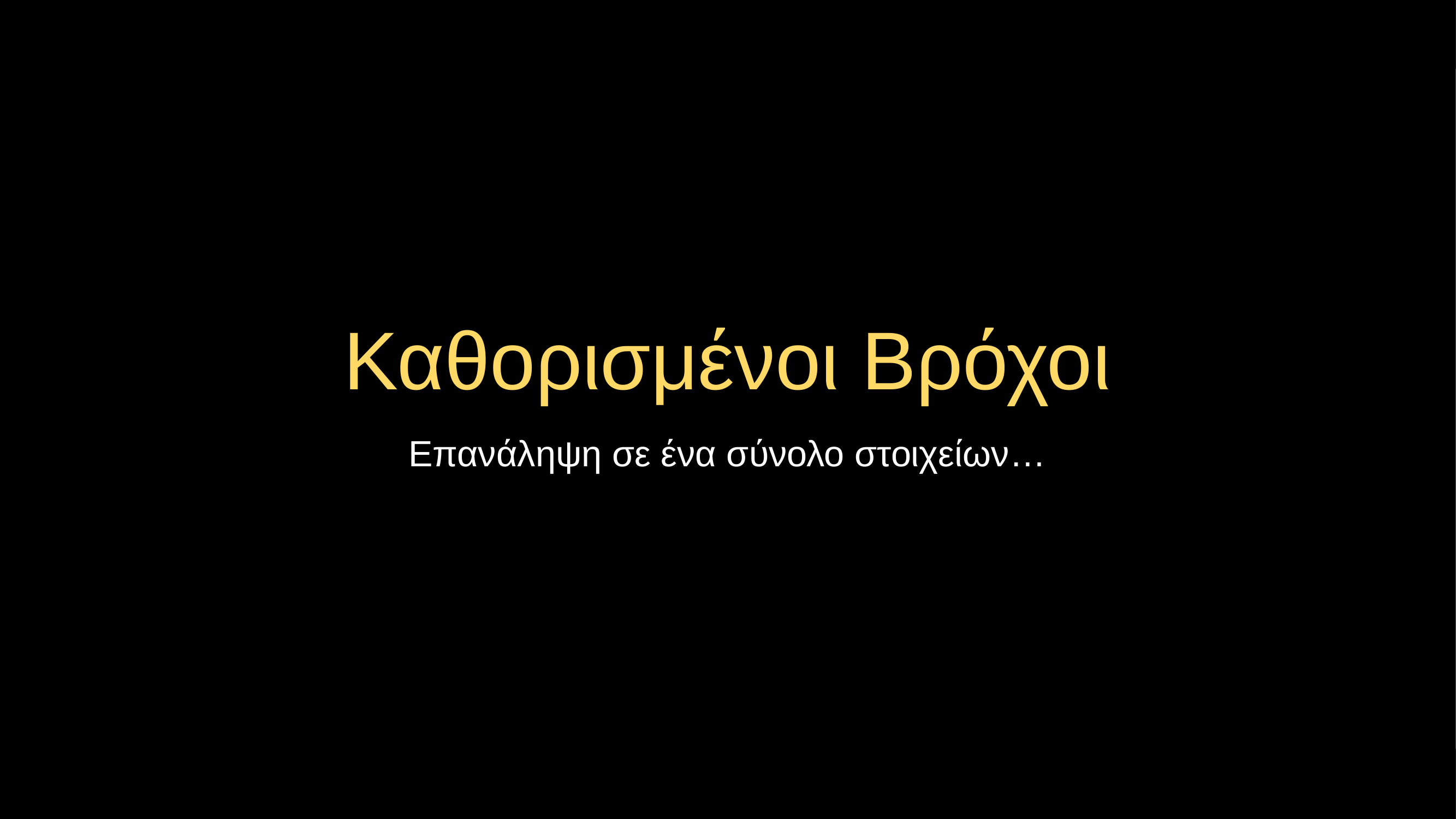

# Καθορισμένοι Βρόχοι
Επανάληψη σε ένα σύνολο στοιχείων…